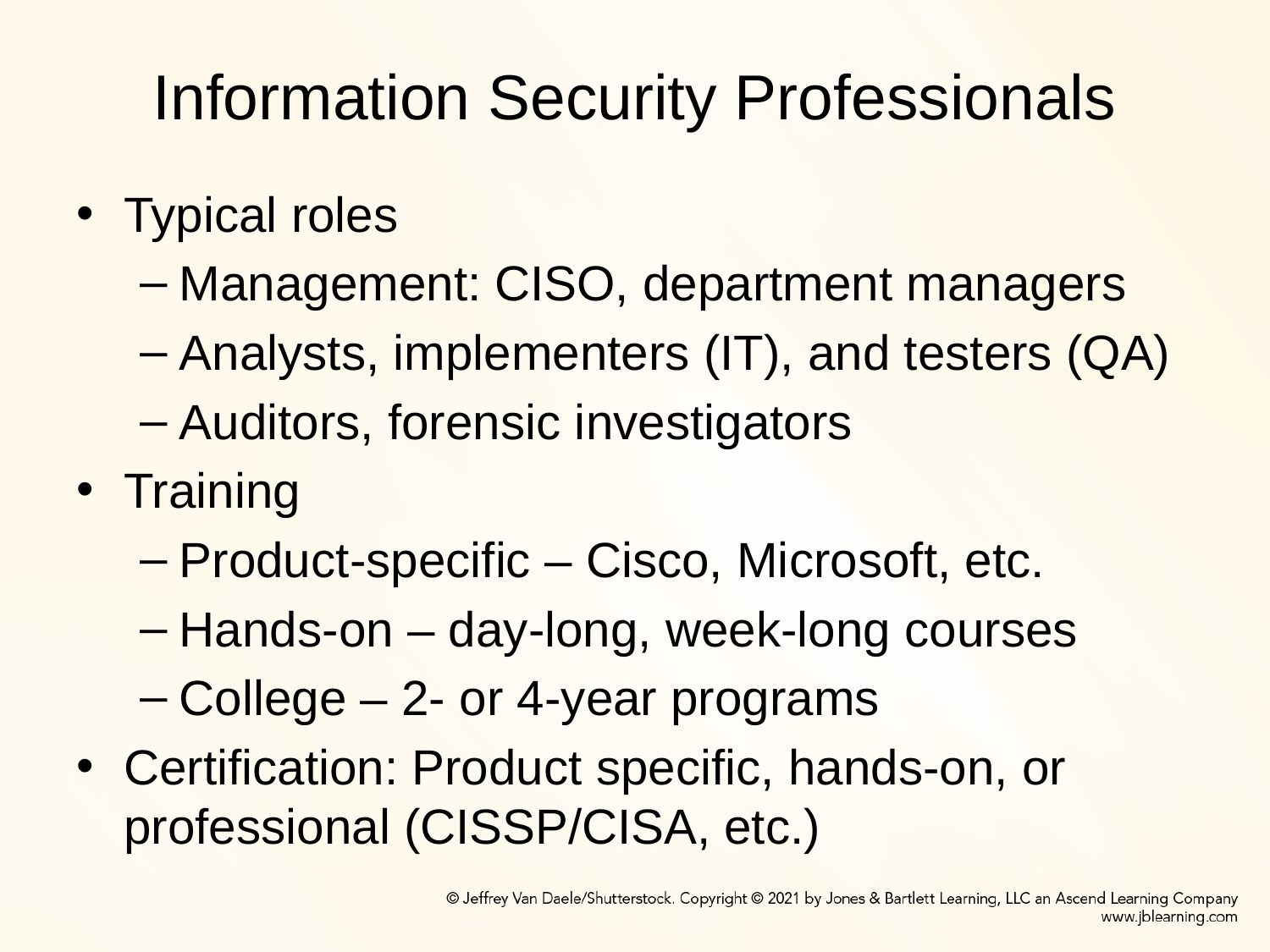

# Information Security Professionals
Typical roles
Management: CISO, department managers
Analysts, implementers (IT), and testers (QA)
Auditors, forensic investigators
Training
Product-specific – Cisco, Microsoft, etc.
Hands-on – day-long, week-long courses
College – 2- or 4-year programs
Certification: Product specific, hands-on, or professional (CISSP/CISA, etc.)